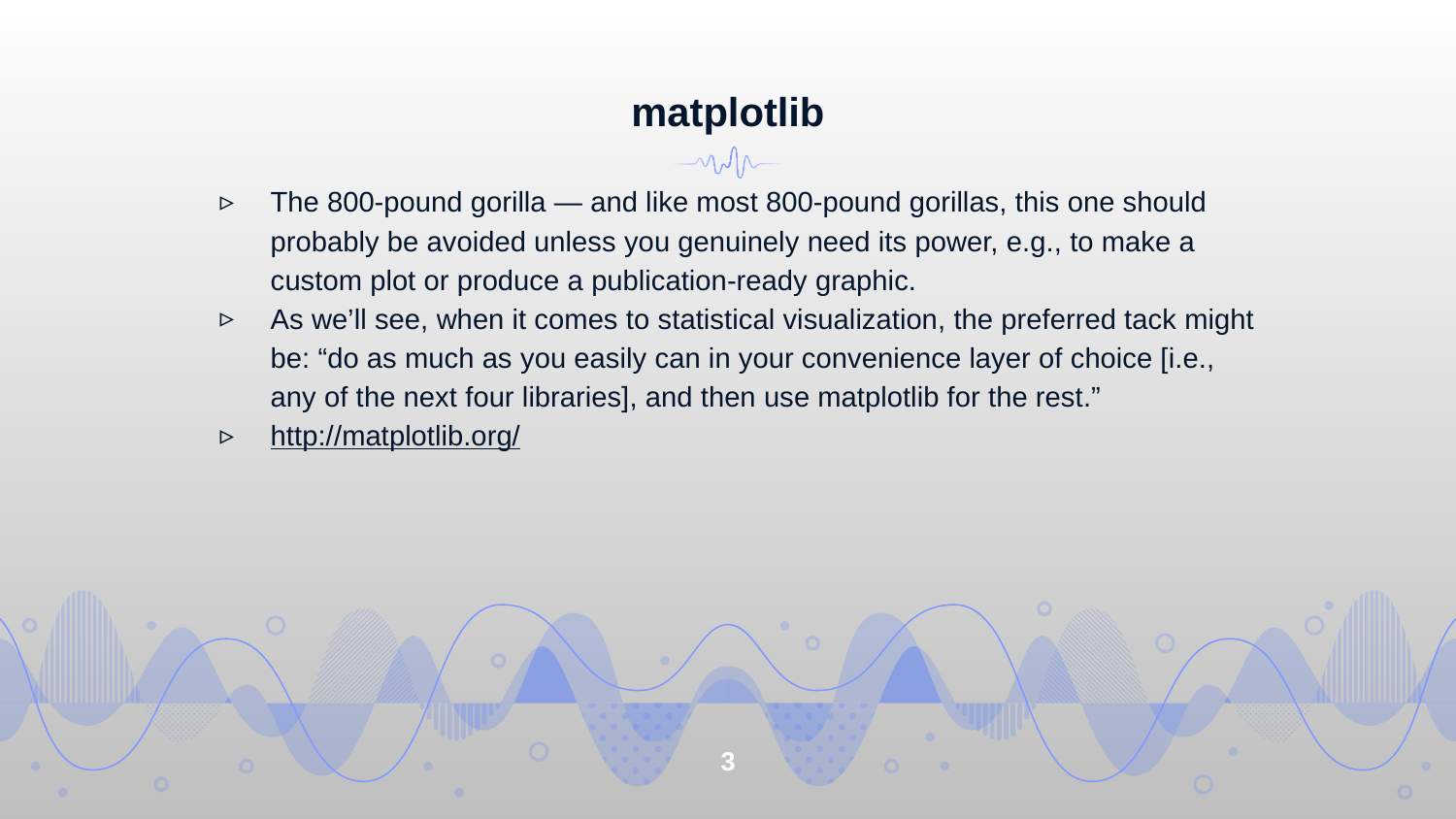

# matplotlib
The 800-pound gorilla — and like most 800-pound gorillas, this one should probably be avoided unless you genuinely need its power, e.g., to make a custom plot or produce a publication-ready graphic.
As we’ll see, when it comes to statistical visualization, the preferred tack might be: “do as much as you easily can in your convenience layer of choice [i.e., any of the next four libraries], and then use matplotlib for the rest.”
http://matplotlib.org/
3